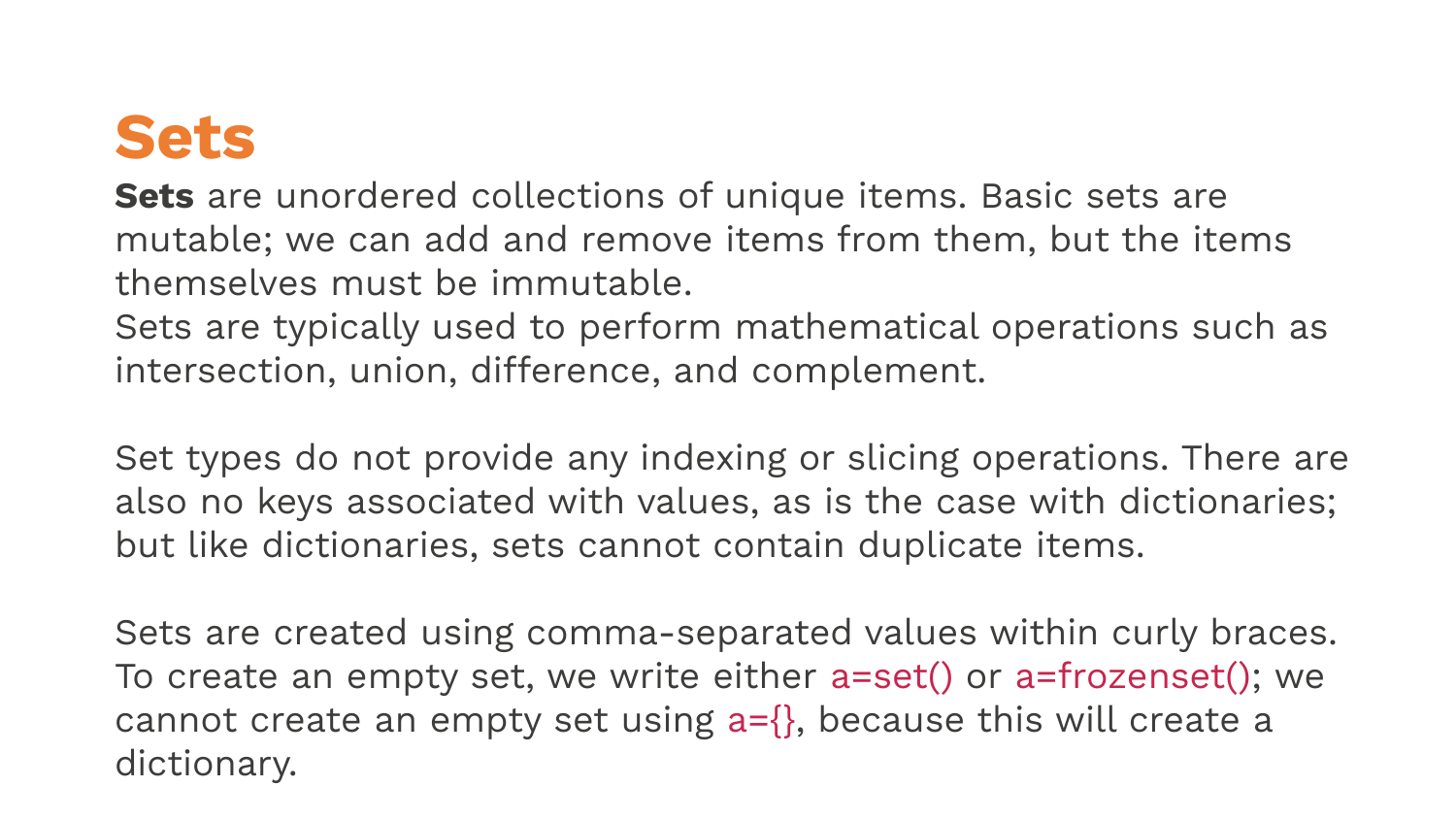

# Sets
Sets are unordered collections of unique items. Basic sets are mutable; we can add and remove items from them, but the items themselves must be immutable.
Sets are typically used to perform mathematical operations such as intersection, union, difference, and complement.

Set types do not provide any indexing or slicing operations. There are also no keys associated with values, as is the case with dictionaries; but like dictionaries, sets cannot contain duplicate items.

Sets are created using comma-separated values within curly braces. To create an empty set, we write either a=set() or a=frozenset(); we cannot create an empty set using a={}, because this will create a dictionary.